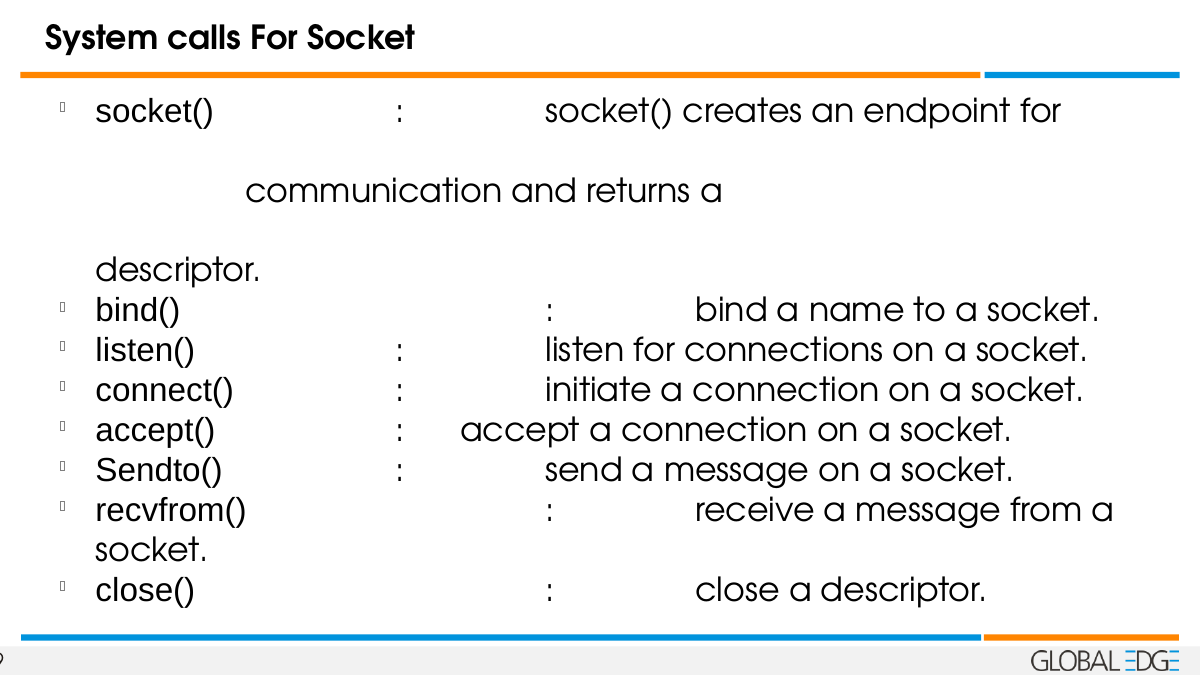

System calls For Socket
socket()		: 	socket() creates an endpoint for 			 				communication and returns a 								descriptor.
bind()			:  	bind a name to a socket.
listen()		:  	listen for connections on a socket.
connect() 		: 	initiate a connection on a socket.
accept()		:      accept a connection on a socket.
Sendto() 		:	send a message on a socket.
recvfrom()		:	receive a message from a socket.
close()			:	close a descriptor.